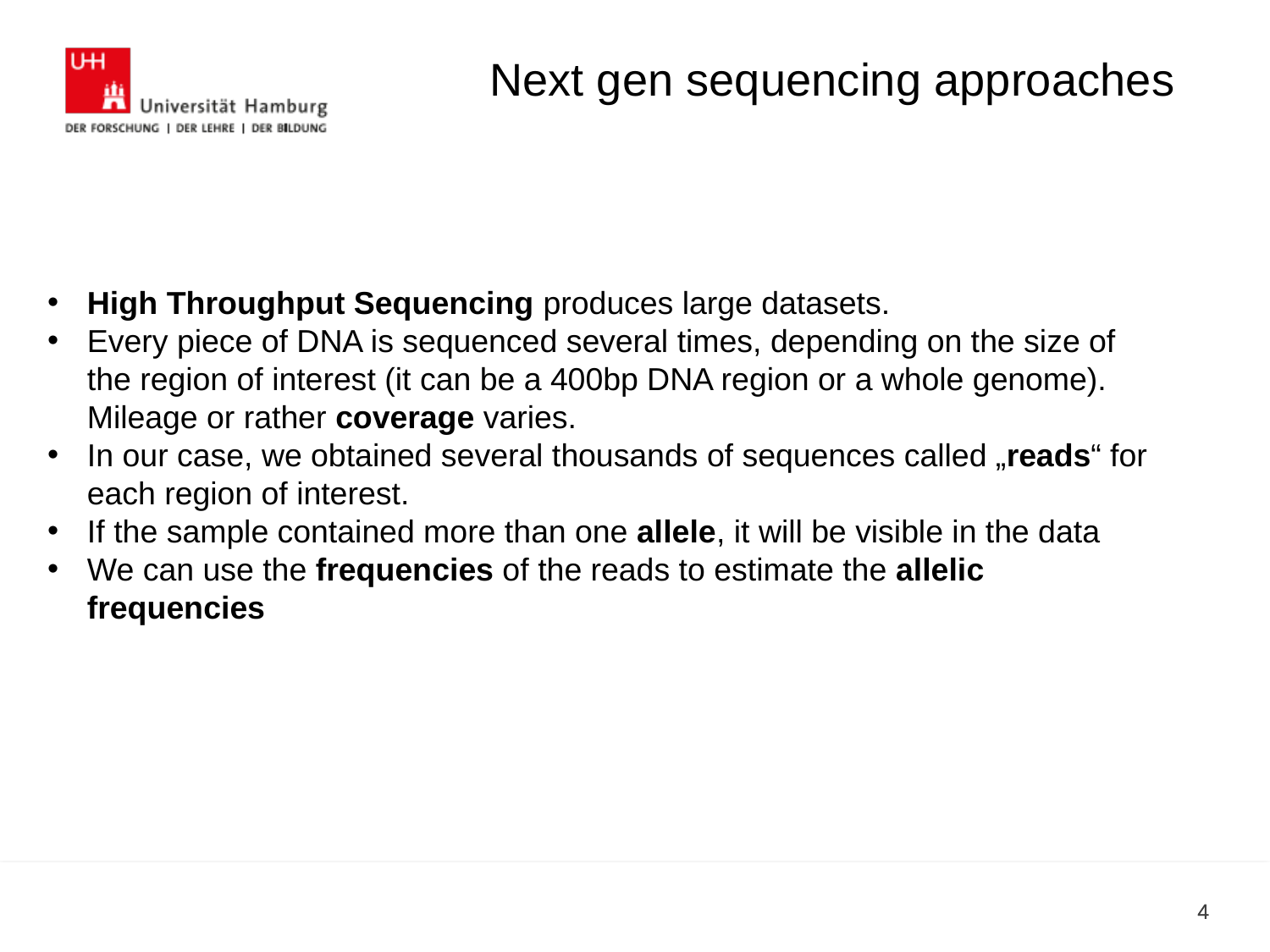

Next gen sequencing approaches

High Throughput Sequencing produces large datasets.
Every piece of DNA is sequenced several times, depending on the size of the region of interest (it can be a 400bp DNA region or a whole genome). Mileage or rather coverage varies.
In our case, we obtained several thousands of sequences called „reads“ for each region of interest.
If the sample contained more than one allele, it will be visible in the data
We can use the frequencies of the reads to estimate the allelic frequencies